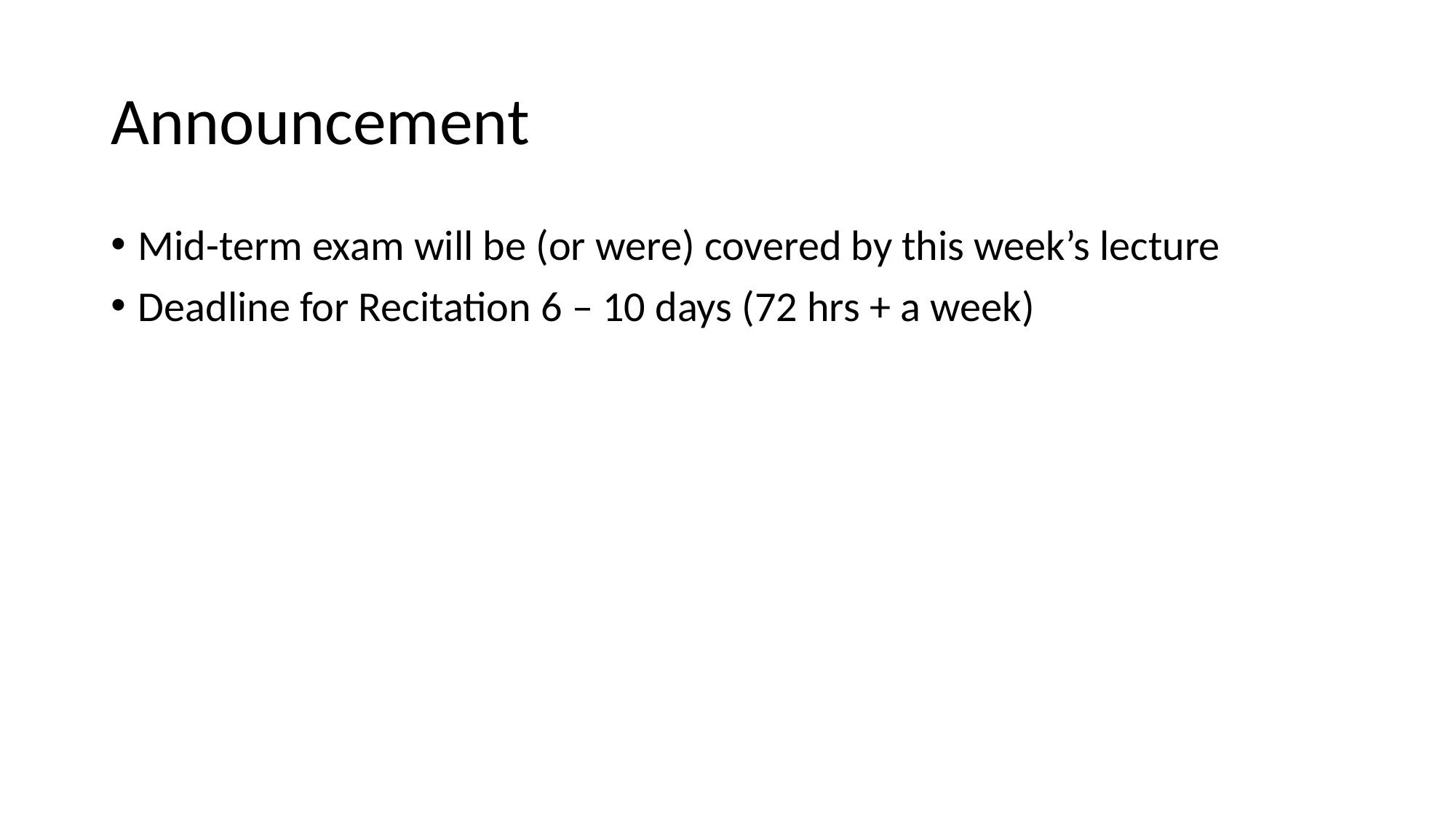

# Announcement
Mid-term exam will be (or were) covered by this week’s lecture
Deadline for Recitation 6 – 10 days (72 hrs + a week)